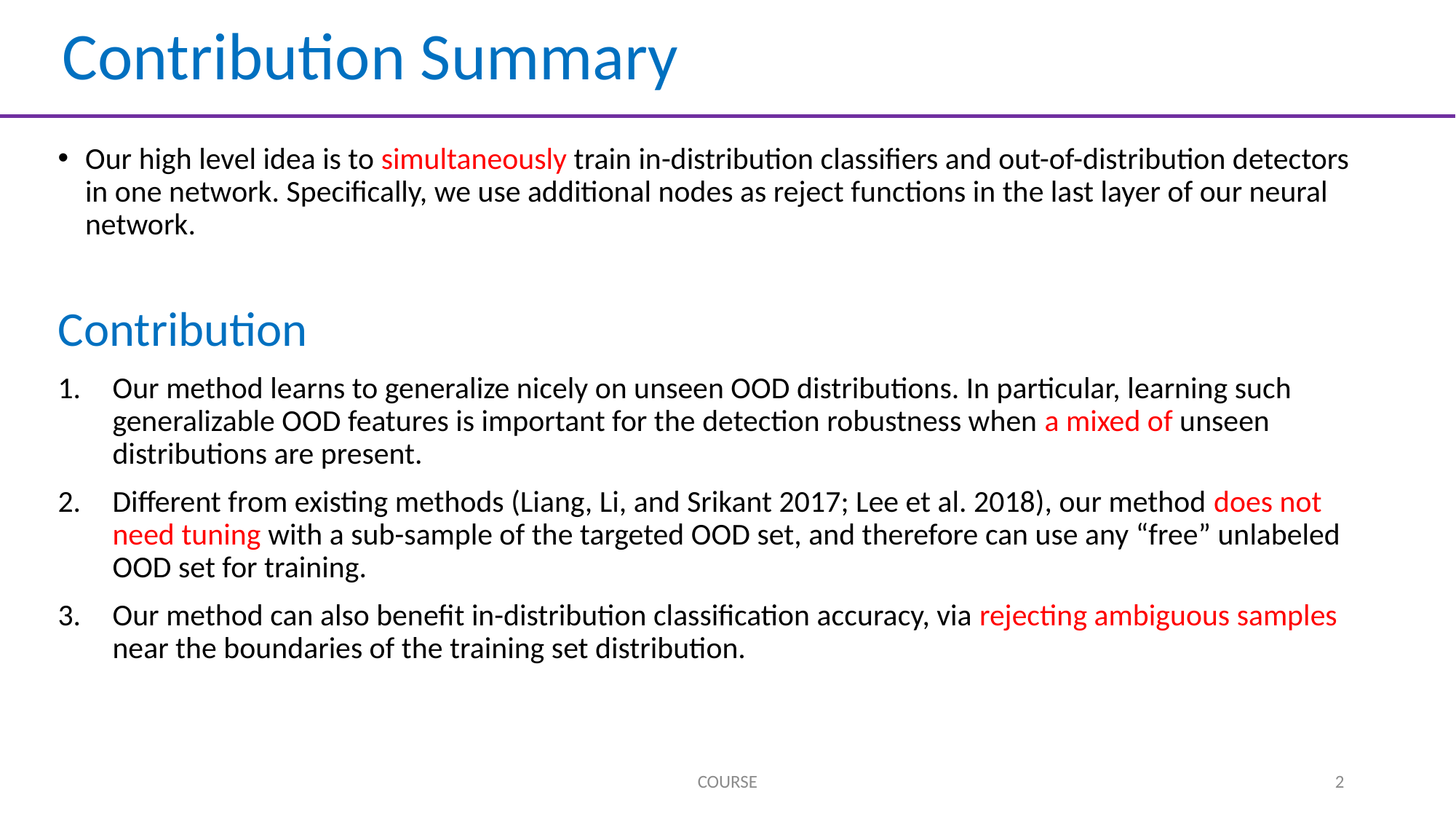

# Contribution Summary
Our high level idea is to simultaneously train in-distribution classifiers and out-of-distribution detectors in one network. Specifically, we use additional nodes as reject functions in the last layer of our neural network.

Contribution
Our method learns to generalize nicely on unseen OOD distributions. In particular, learning such generalizable OOD features is important for the detection robustness when a mixed of unseen distributions are present.
Different from existing methods (Liang, Li, and Srikant 2017; Lee et al. 2018), our method does not need tuning with a sub-sample of the targeted OOD set, and therefore can use any “free” unlabeled OOD set for training.
Our method can also benefit in-distribution classification accuracy, via rejecting ambiguous samples near the boundaries of the training set distribution.
COURSE
2